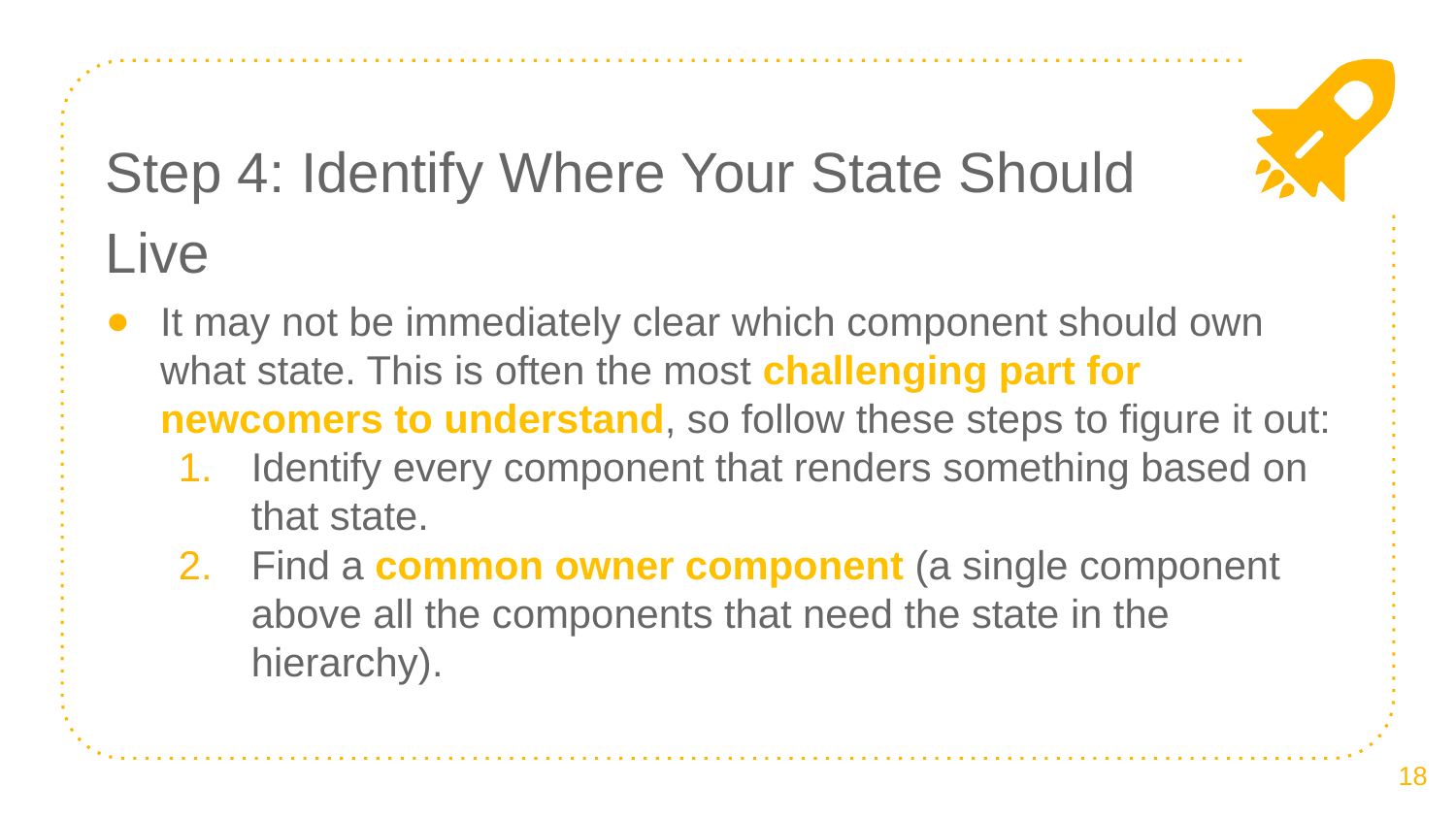

Step 4: Identify Where Your State Should
Live
It may not be immediately clear which component should own what state. This is often the most challenging part for newcomers to understand, so follow these steps to figure it out:
Identify every component that renders something based on that state.
Find a common owner component (a single component above all the components that need the state in the hierarchy).
18